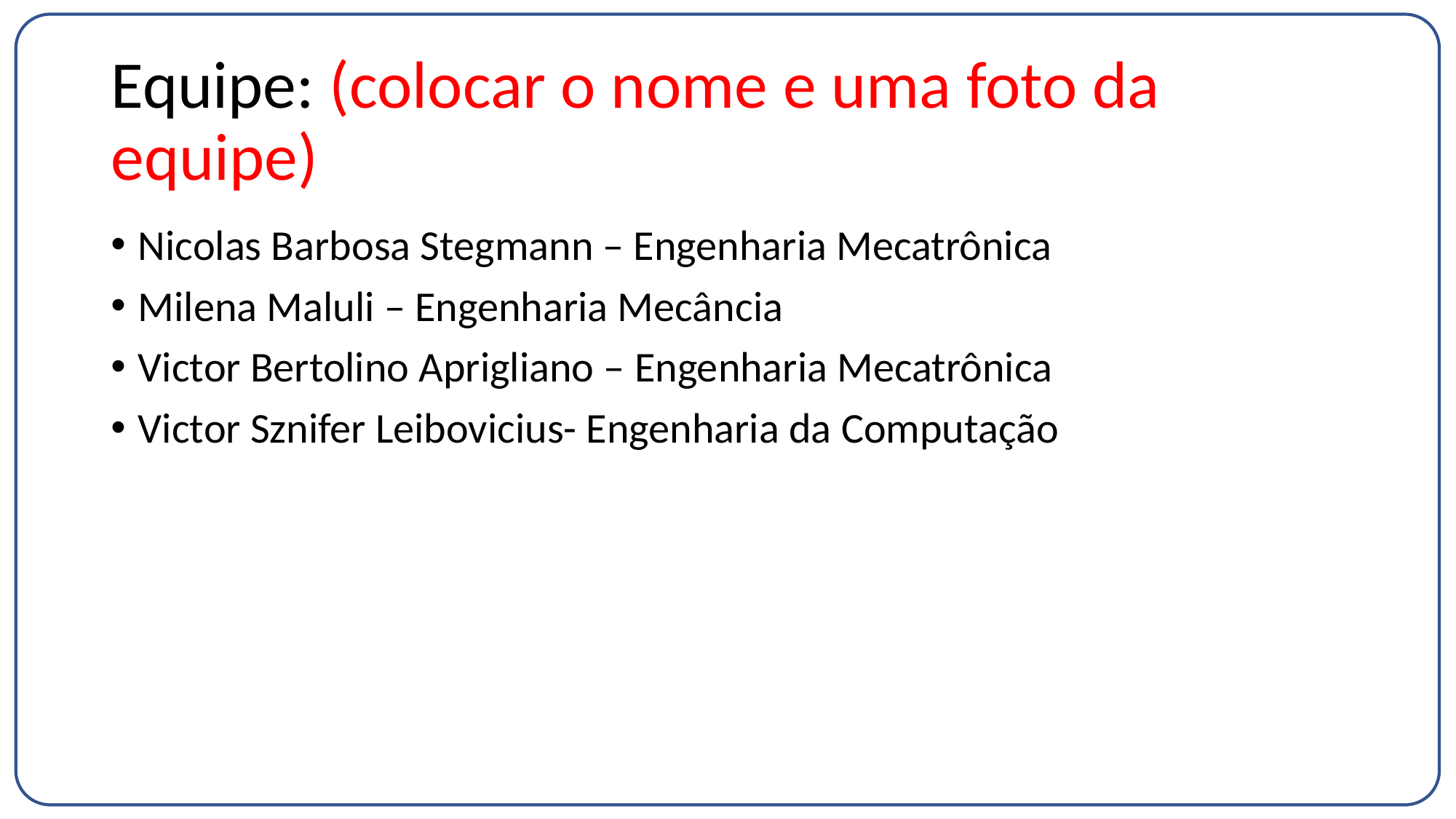

# Equipe: (colocar o nome e uma foto da equipe)
Nicolas Barbosa Stegmann – Engenharia Mecatrônica
Milena Maluli – Engenharia Mecância
Victor Bertolino Aprigliano – Engenharia Mecatrônica
Victor Sznifer Leibovicius- Engenharia da Computação